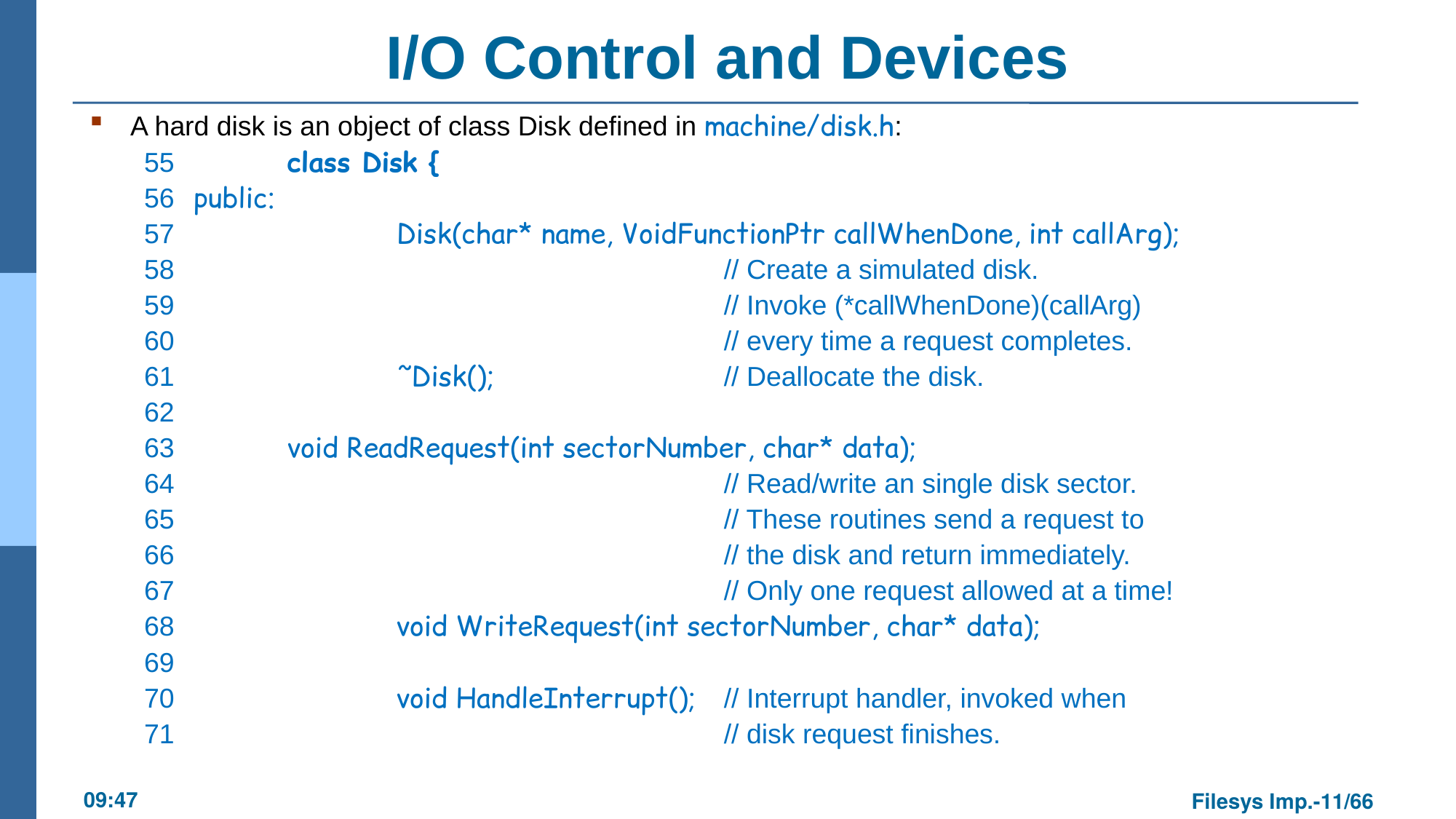

# I/O Control and Devices
A hard disk is an object of class Disk defined in machine/disk.h:
55 	class Disk {
56	  public:
57 		Disk(char* name, VoidFunctionPtr callWhenDone, int callArg);
58 					// Create a simulated disk.
59 					// Invoke (*callWhenDone)(callArg)
60	 					// every time a request completes.
61 		˜Disk();			// Deallocate the disk.
62
63	 	void ReadRequest(int sectorNumber, char* data);
64		 				// Read/write an single disk sector.
65 					// These routines send a request to
66 					// the disk and return immediately.
67 					// Only one request allowed at a time!
68 		void WriteRequest(int sectorNumber, char* data);
69
70 		void HandleInterrupt(); 	// Interrupt handler, invoked when
71 					// disk request finishes.